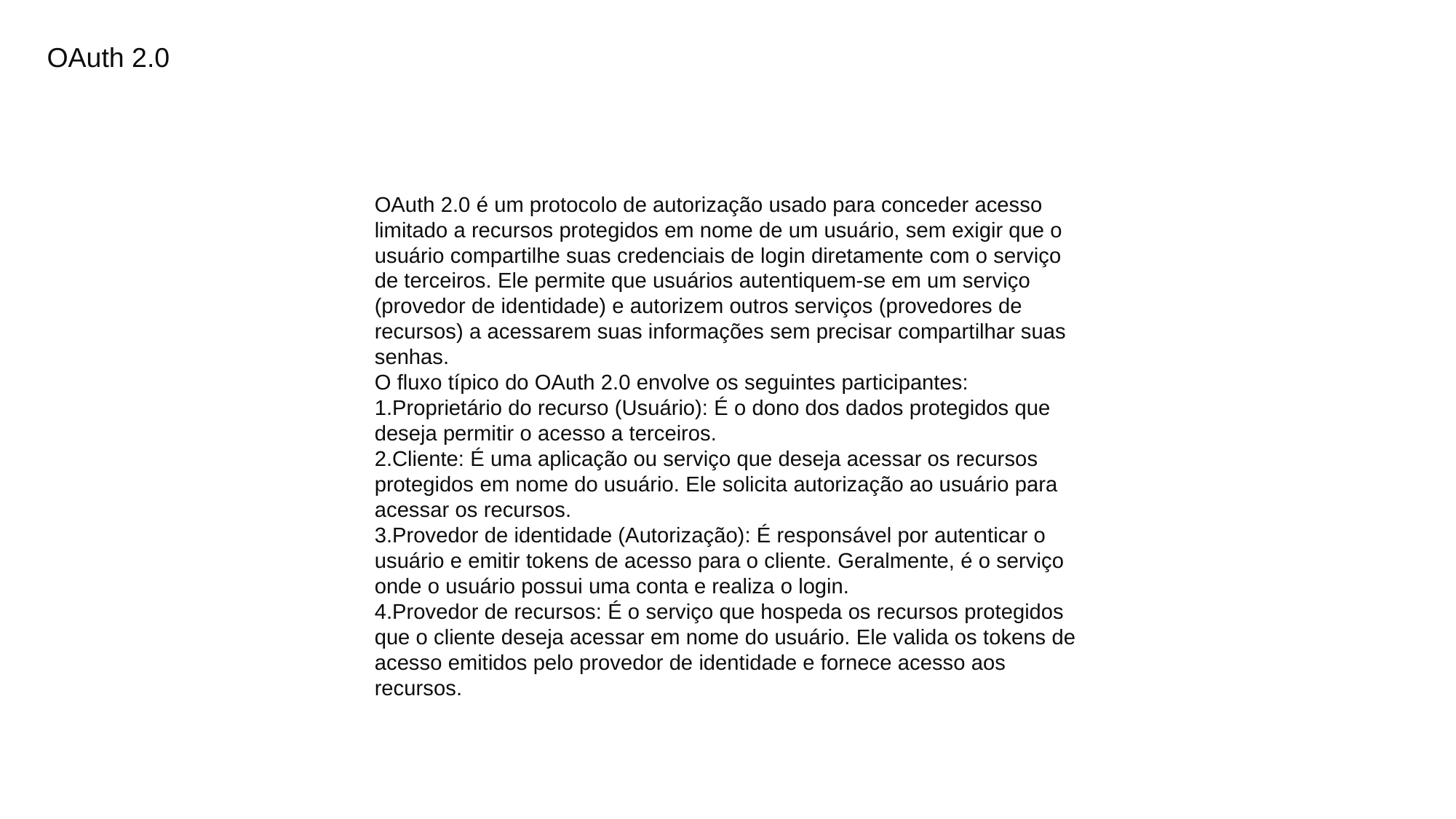

OAuth 2.0
OAuth 2.0 é um protocolo de autorização usado para conceder acesso limitado a recursos protegidos em nome de um usuário, sem exigir que o usuário compartilhe suas credenciais de login diretamente com o serviço de terceiros. Ele permite que usuários autentiquem-se em um serviço (provedor de identidade) e autorizem outros serviços (provedores de recursos) a acessarem suas informações sem precisar compartilhar suas senhas.
O fluxo típico do OAuth 2.0 envolve os seguintes participantes:
Proprietário do recurso (Usuário): É o dono dos dados protegidos que deseja permitir o acesso a terceiros.
Cliente: É uma aplicação ou serviço que deseja acessar os recursos protegidos em nome do usuário. Ele solicita autorização ao usuário para acessar os recursos.
Provedor de identidade (Autorização): É responsável por autenticar o usuário e emitir tokens de acesso para o cliente. Geralmente, é o serviço onde o usuário possui uma conta e realiza o login.
Provedor de recursos: É o serviço que hospeda os recursos protegidos que o cliente deseja acessar em nome do usuário. Ele valida os tokens de acesso emitidos pelo provedor de identidade e fornece acesso aos recursos.